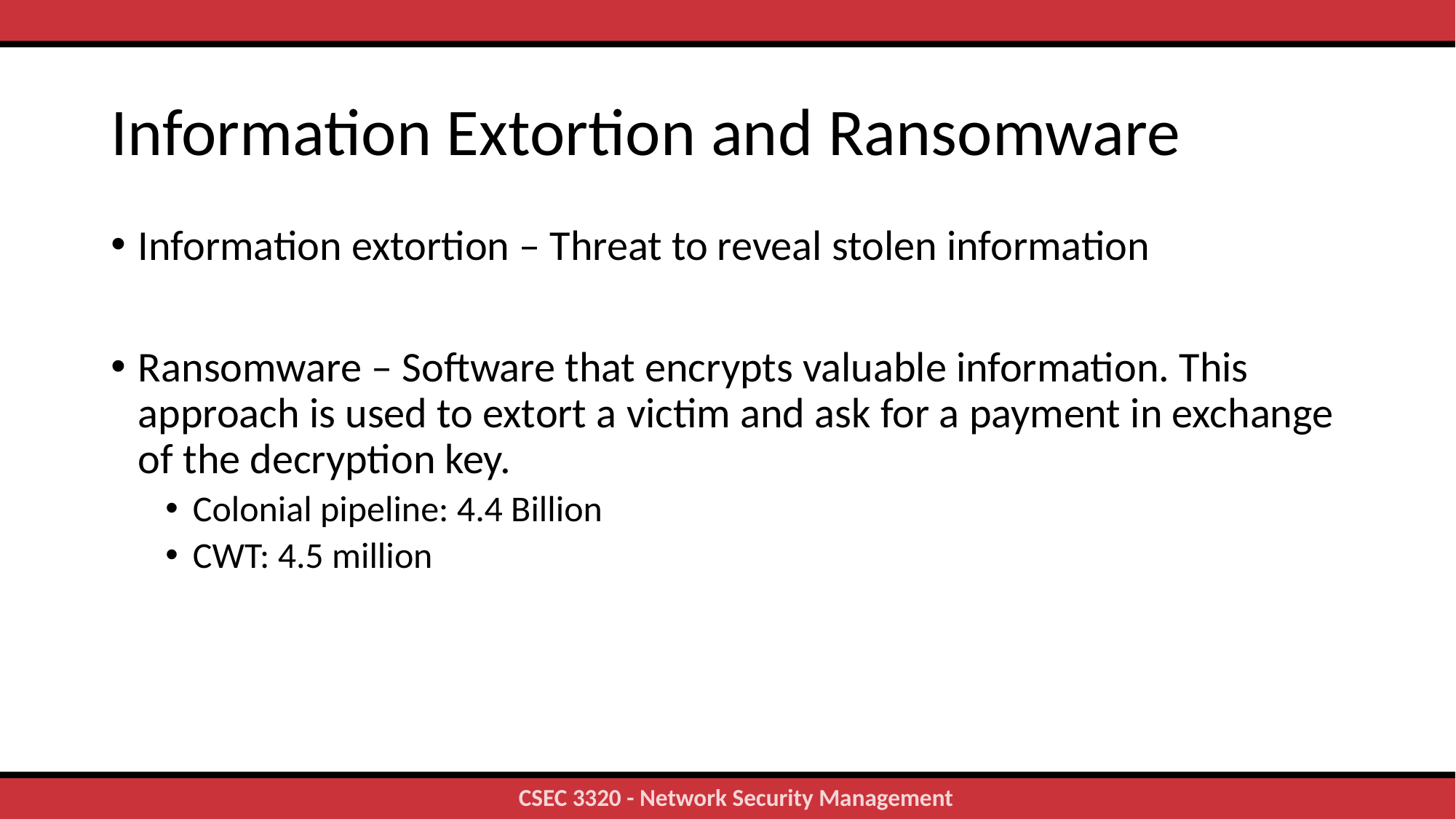

# Information Extortion and Ransomware
Information extortion – Threat to reveal stolen information

Ransomware – Software that encrypts valuable information. This approach is used to extort a victim and ask for a payment in exchange of the decryption key.
Colonial pipeline: 4.4 Billion
CWT: 4.5 million
28
CSEC 3320 - Network Security Management